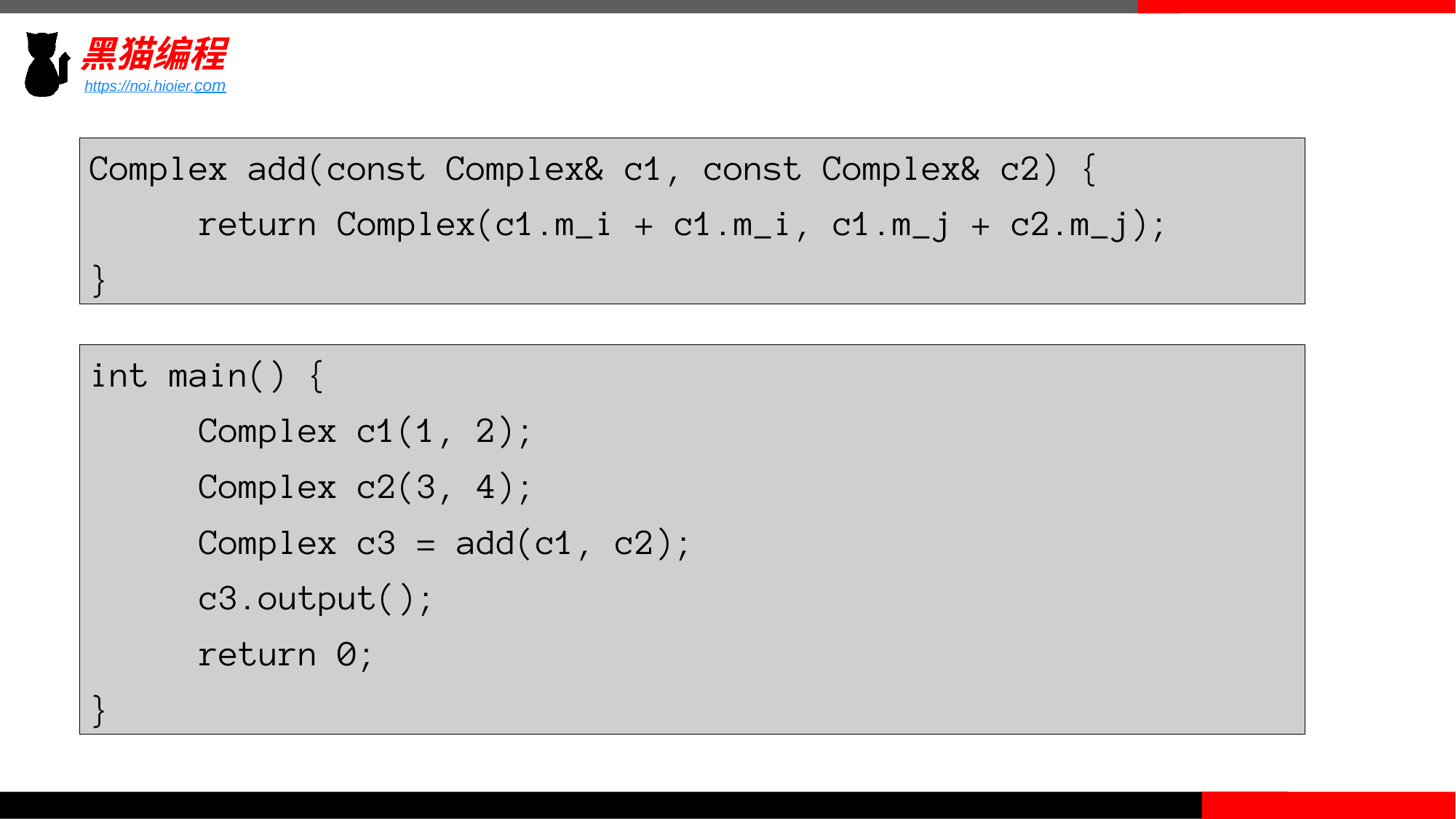

Complex add(const Complex& c1, const Complex& c2) {
	return Complex(c1.m_i + c1.m_i, c1.m_j + c2.m_j);
}
int main() {
	Complex c1(1, 2);
	Complex c2(3, 4);
	Complex c3 = add(c1, c2);
	c3.output();
	return 0;
}